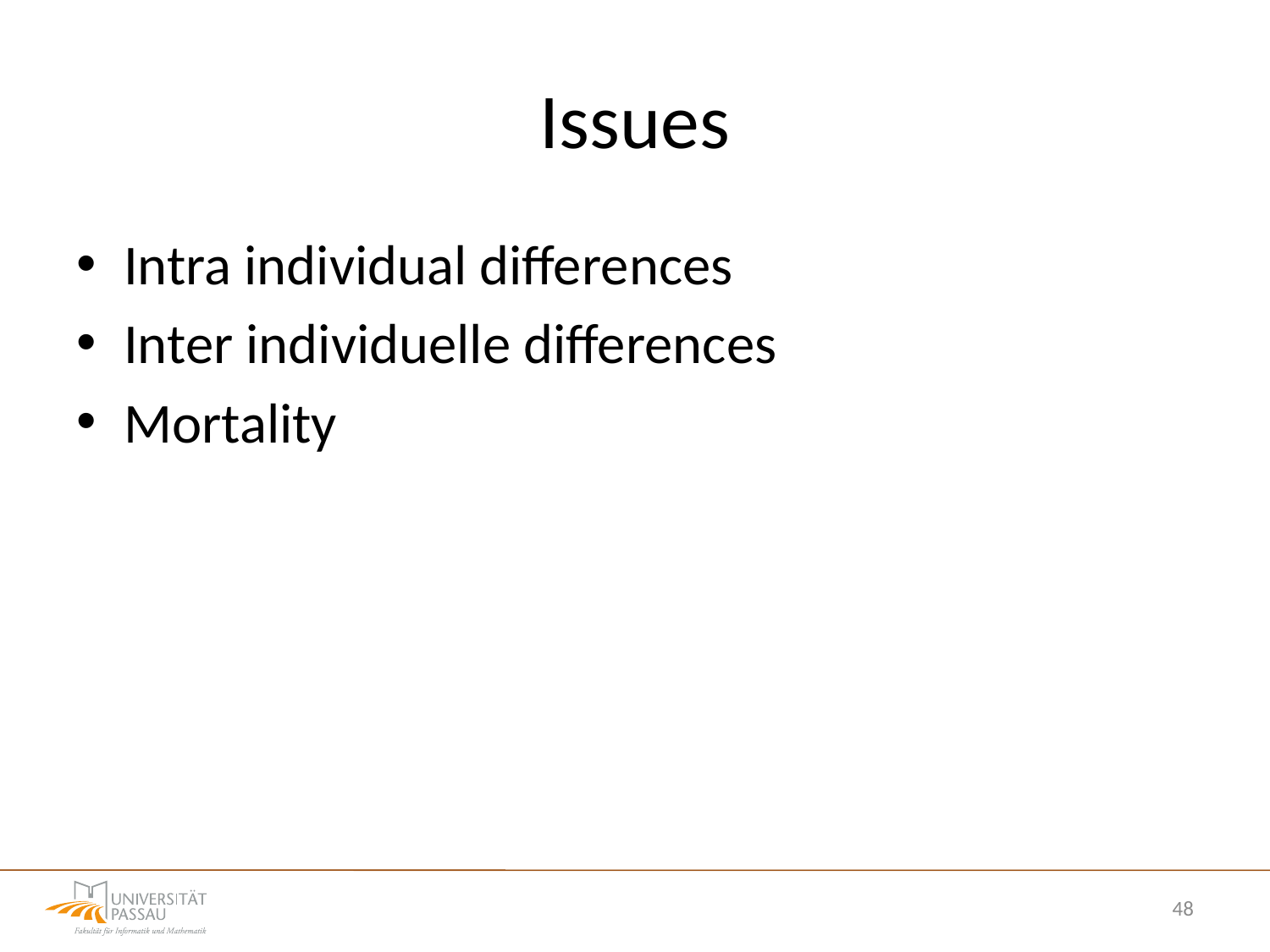

# Issues
Intra individual differences
Inter individuelle differences
Mortality
48